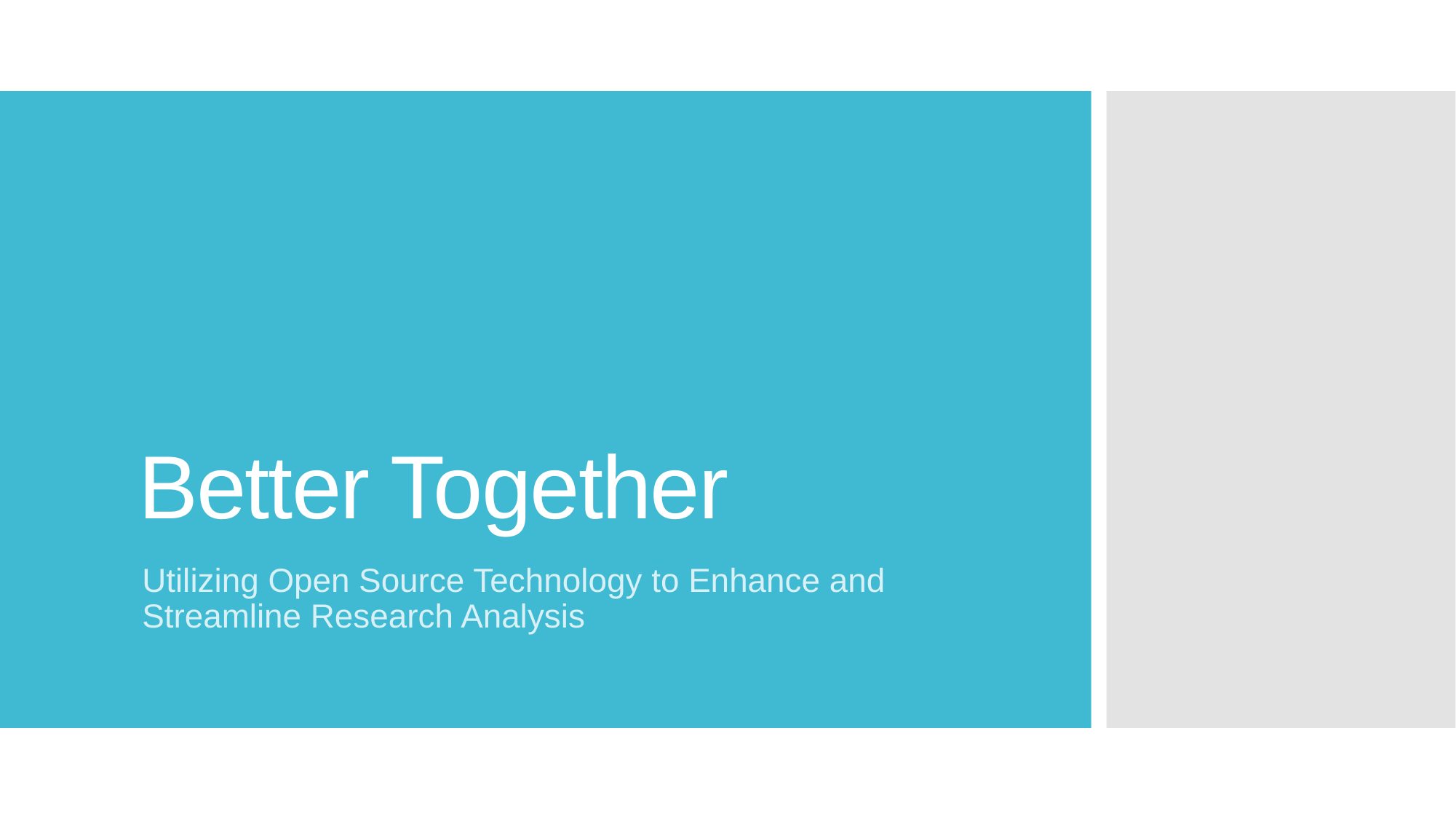

# Better Together
Utilizing Open Source Technology to Enhance and Streamline Research Analysis